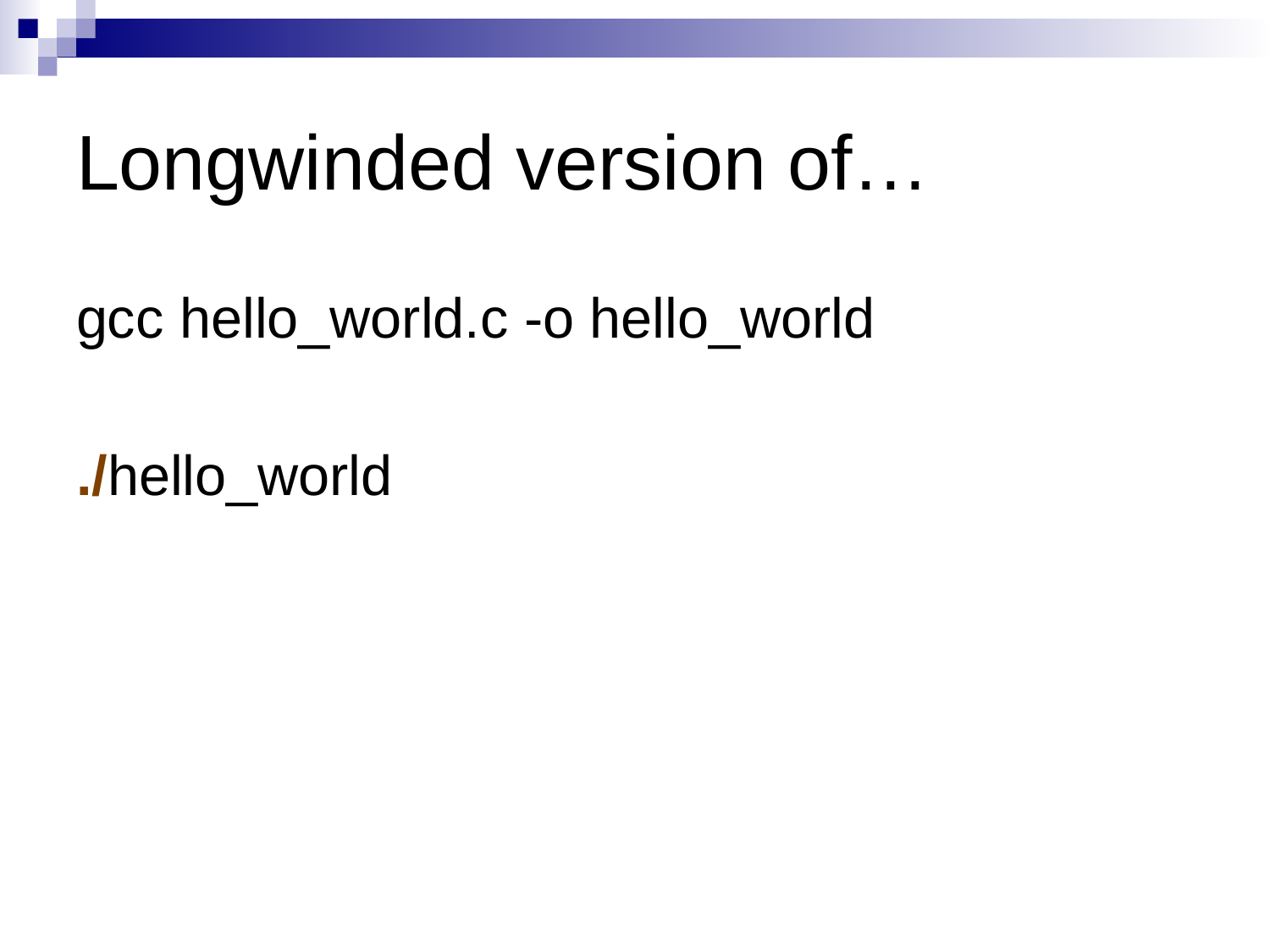

# Longwinded version of…
gcc hello_world.c -o hello_world

./hello_world